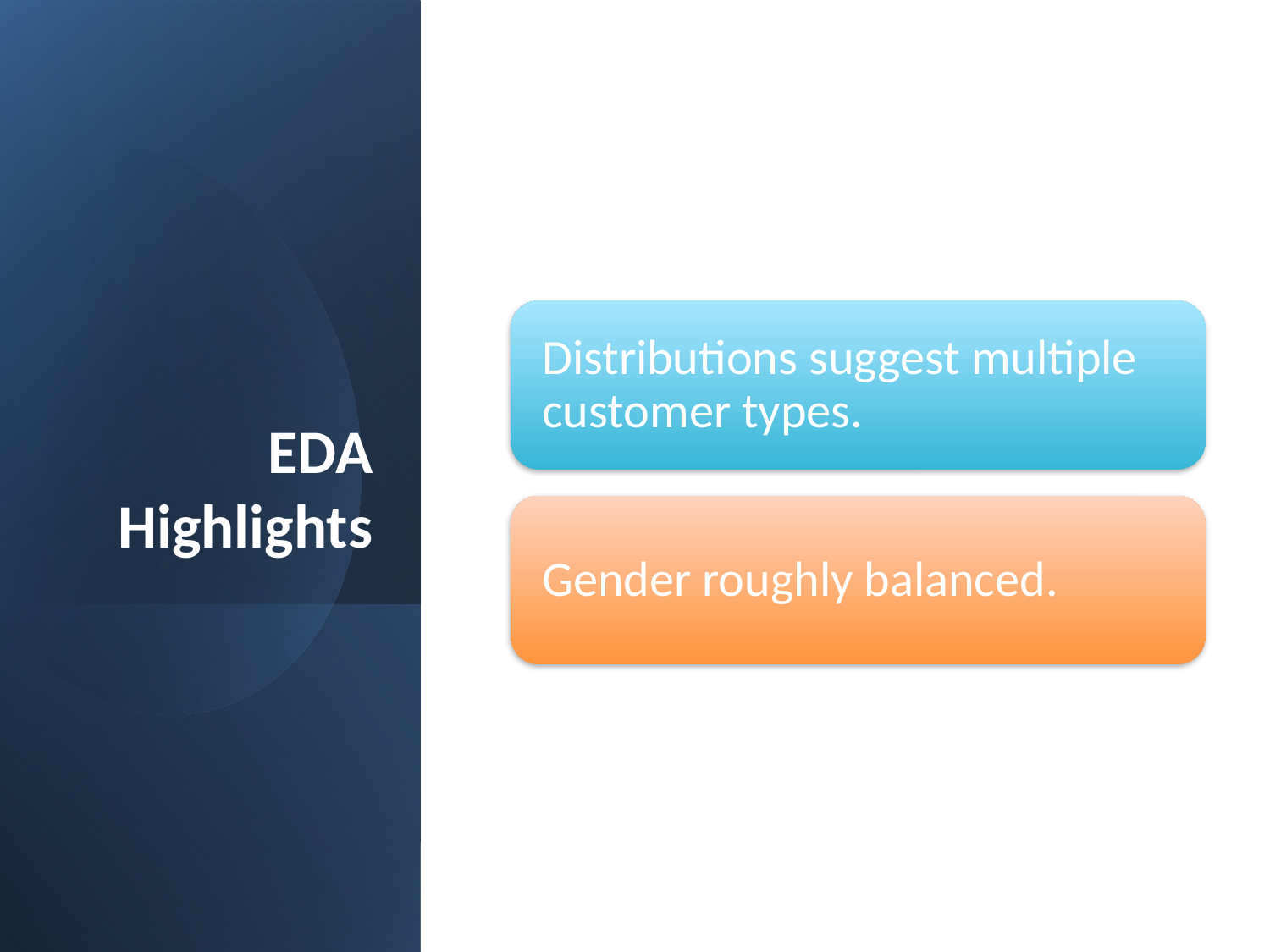

Distributions suggest multiple customer types.
Gender roughly balanced.

# EDA Highlights